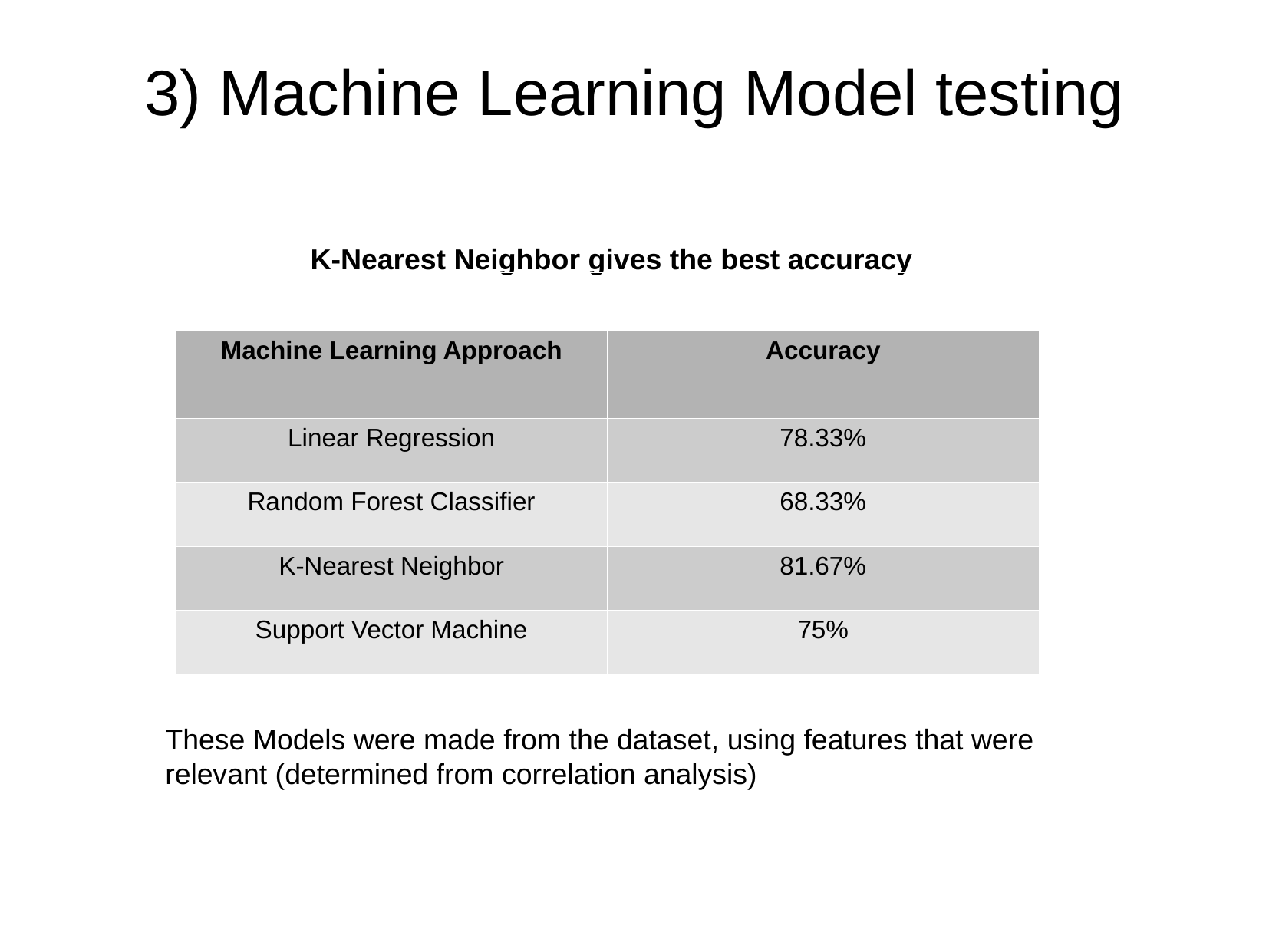

3) Machine Learning Model testing
K-Nearest Neighbor gives the best accuracy
| Machine Learning Approach | Accuracy |
| --- | --- |
| Linear Regression | 78.33% |
| Random Forest Classifier | 68.33% |
| K-Nearest Neighbor | 81.67% |
| Support Vector Machine | 75% |
These Models were made from the dataset, using features that were relevant (determined from correlation analysis)